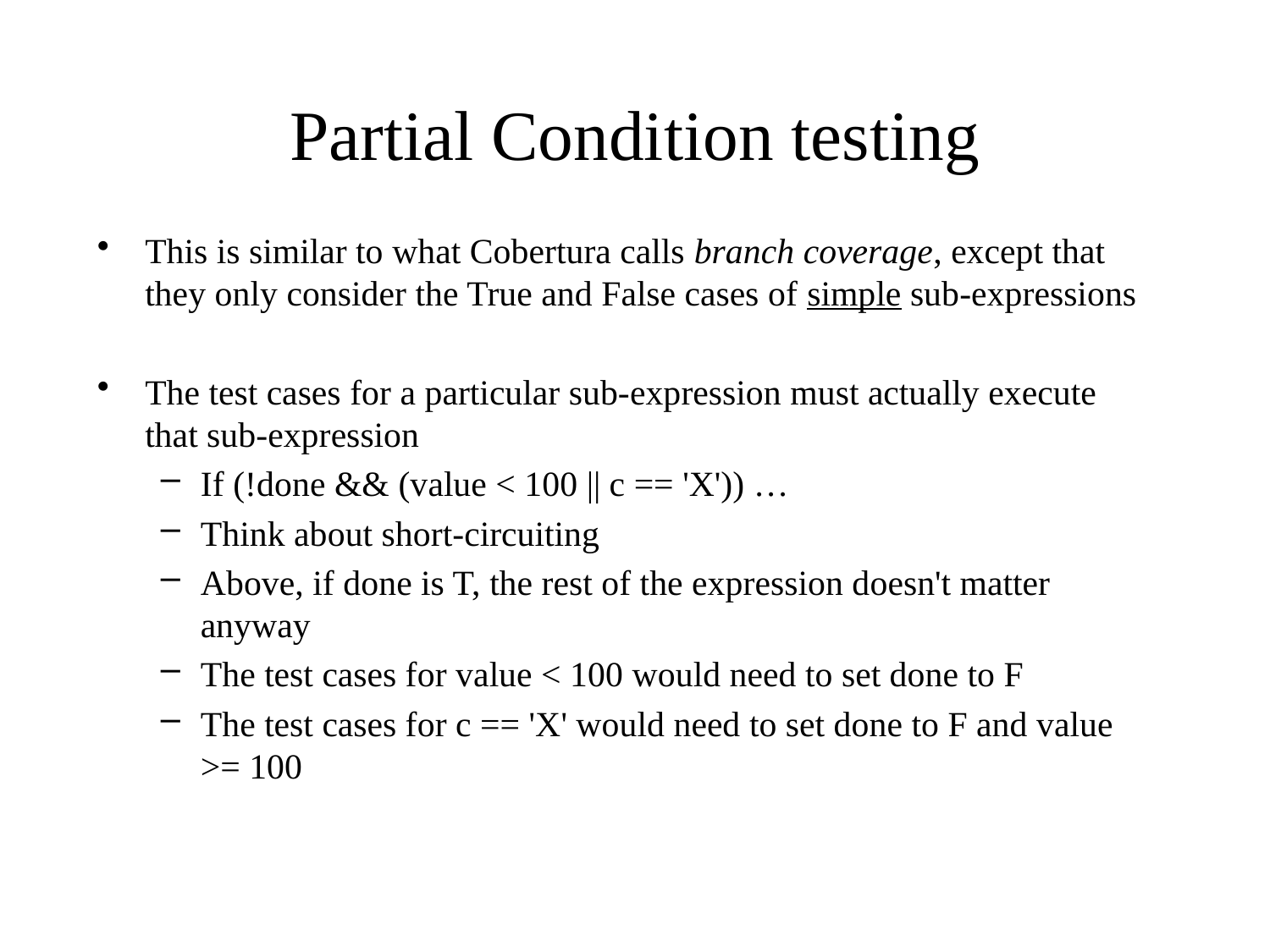

# Partial Condition testing
This is similar to what Cobertura calls branch coverage, except that they only consider the True and False cases of simple sub-expressions

The test cases for a particular sub-expression must actually execute that sub-expression
If (!done && (value < 100 || c == 'X')) …
Think about short-circuiting
Above, if done is T, the rest of the expression doesn't matter anyway
The test cases for value < 100 would need to set done to F
The test cases for c == 'X' would need to set done to F and value >= 100